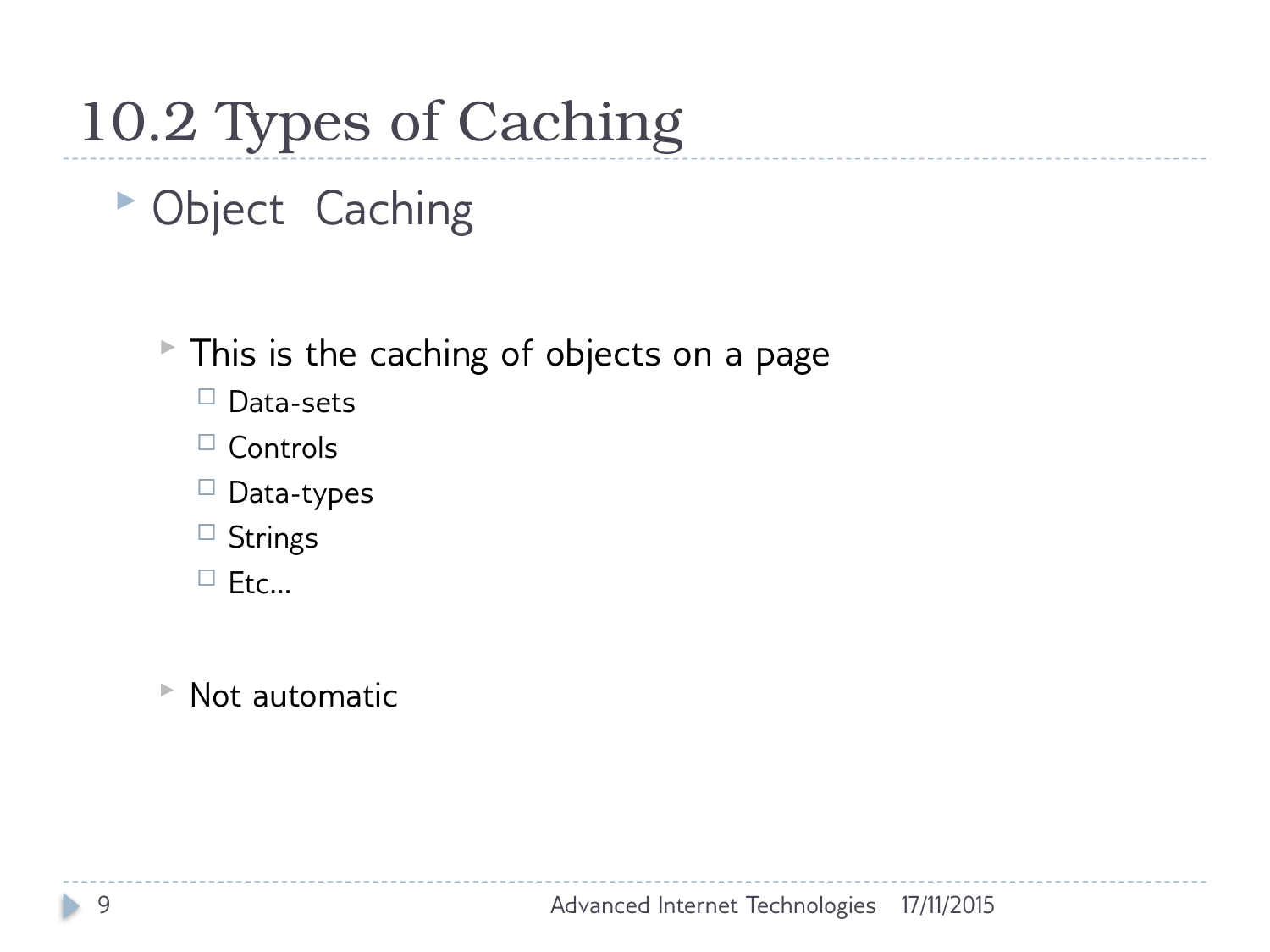

# 10.2 Types of Caching
Object  Caching

This is the caching of objects on a page
Data-sets
Controls
Data-types
Strings
Etc…

Not automatic

9
Advanced Internet Technologies
17/11/2015